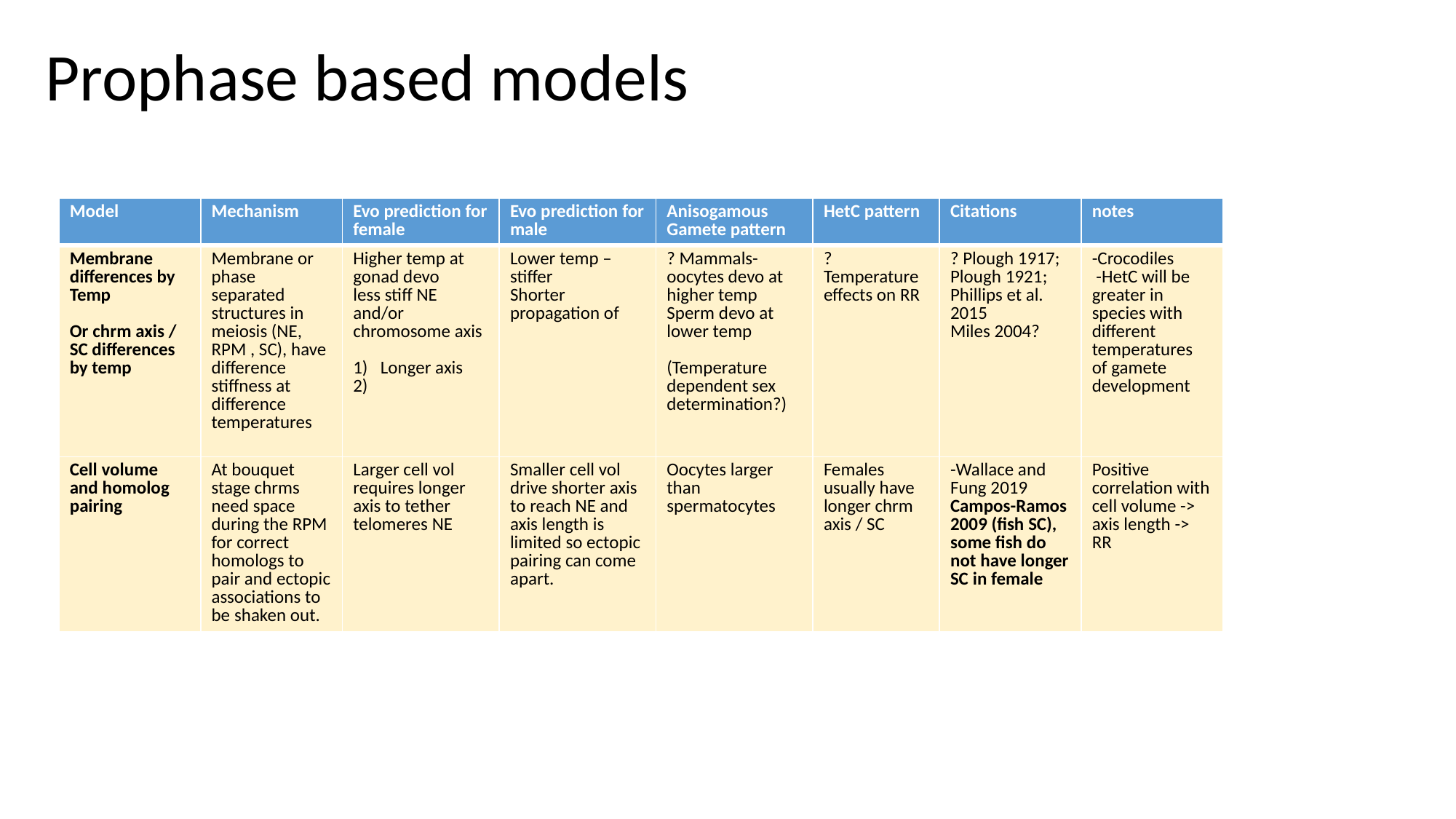

# Prophase based models
| Model | Mechanism | Evo prediction for female | Evo prediction for male | Anisogamous Gamete pattern | HetC pattern | Citations | notes |
| --- | --- | --- | --- | --- | --- | --- | --- |
| Membrane differences by Temp Or chrm axis / SC differences by temp | Membrane or phase separated structures in meiosis (NE, RPM , SC), have difference stiffness at difference temperatures | Higher temp at gonad devo less stiff NE and/or chromosome axis Longer axis | Lower temp – stiffer Shorter propagation of | ? Mammals- oocytes devo at higher temp Sperm devo at lower temp (Temperature dependent sex determination?) | ? Temperature effects on RR | ? Plough 1917; Plough 1921; Phillips et al. 2015 Miles 2004? | -Crocodiles -HetC will be greater in species with different temperatures of gamete development |
| Cell volume and homolog pairing | At bouquet stage chrms need space during the RPM for correct homologs to pair and ectopic associations to be shaken out. | Larger cell vol requires longer axis to tether telomeres NE | Smaller cell vol drive shorter axis to reach NE and axis length is limited so ectopic pairing can come apart. | Oocytes larger than spermatocytes | Females usually have longer chrm axis / SC | -Wallace and Fung 2019 Campos-Ramos 2009 (fish SC), some fish do not have longer SC in female | Positive correlation with cell volume -> axis length -> RR |